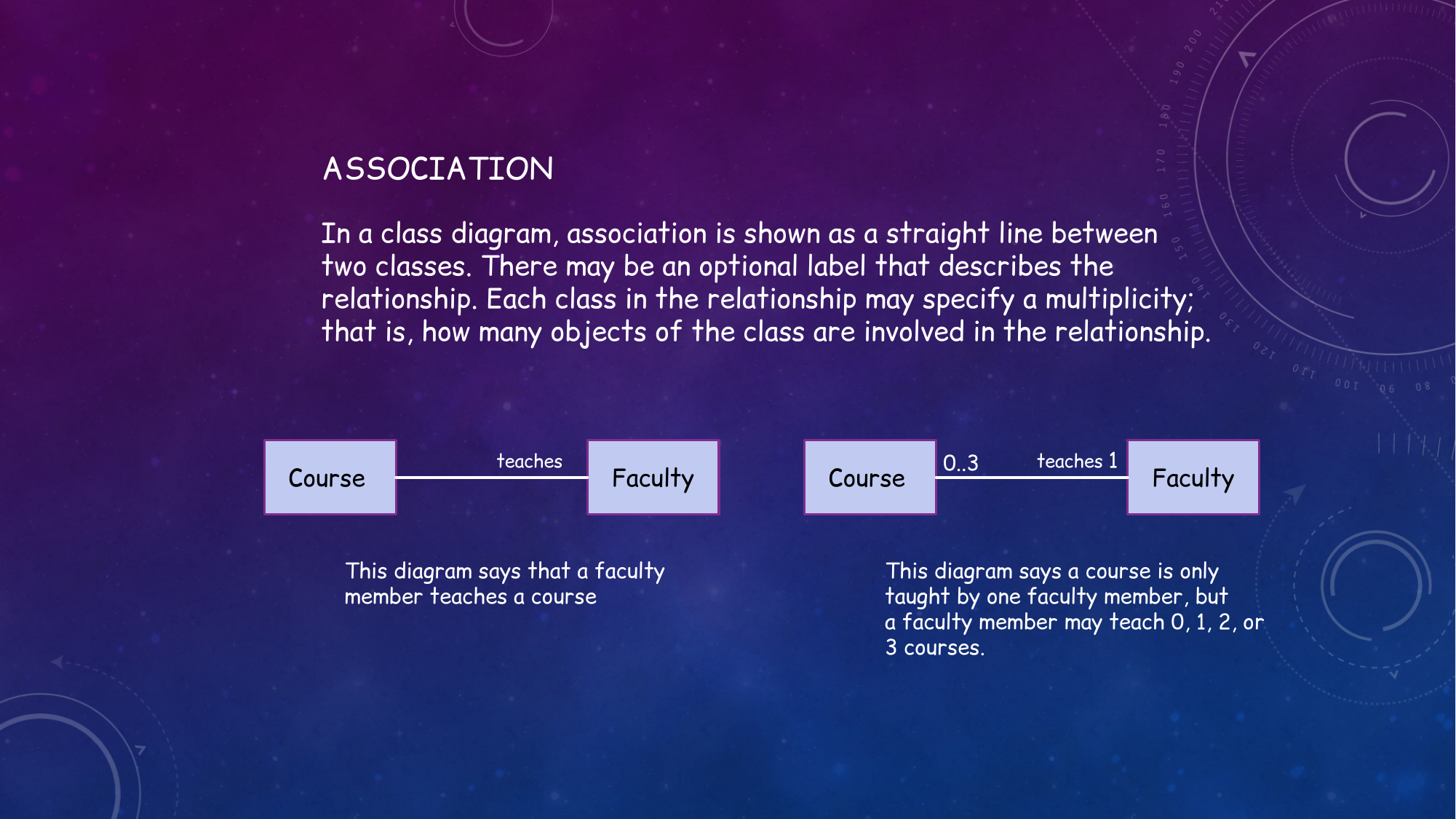

ASSOCIATION
In a class diagram, association is shown as a straight line between
two classes. There may be an optional label that describes the
relationship. Each class in the relationship may specify a multiplicity;
that is, how many objects of the class are involved in the relationship.

1
0..3
teaches
teaches
Course
Faculty
Course
Faculty
This diagram says a course is only
taught by one faculty member, but
a faculty member may teach 0, 1, 2, or
3 courses.
This diagram says that a faculty
member teaches a course